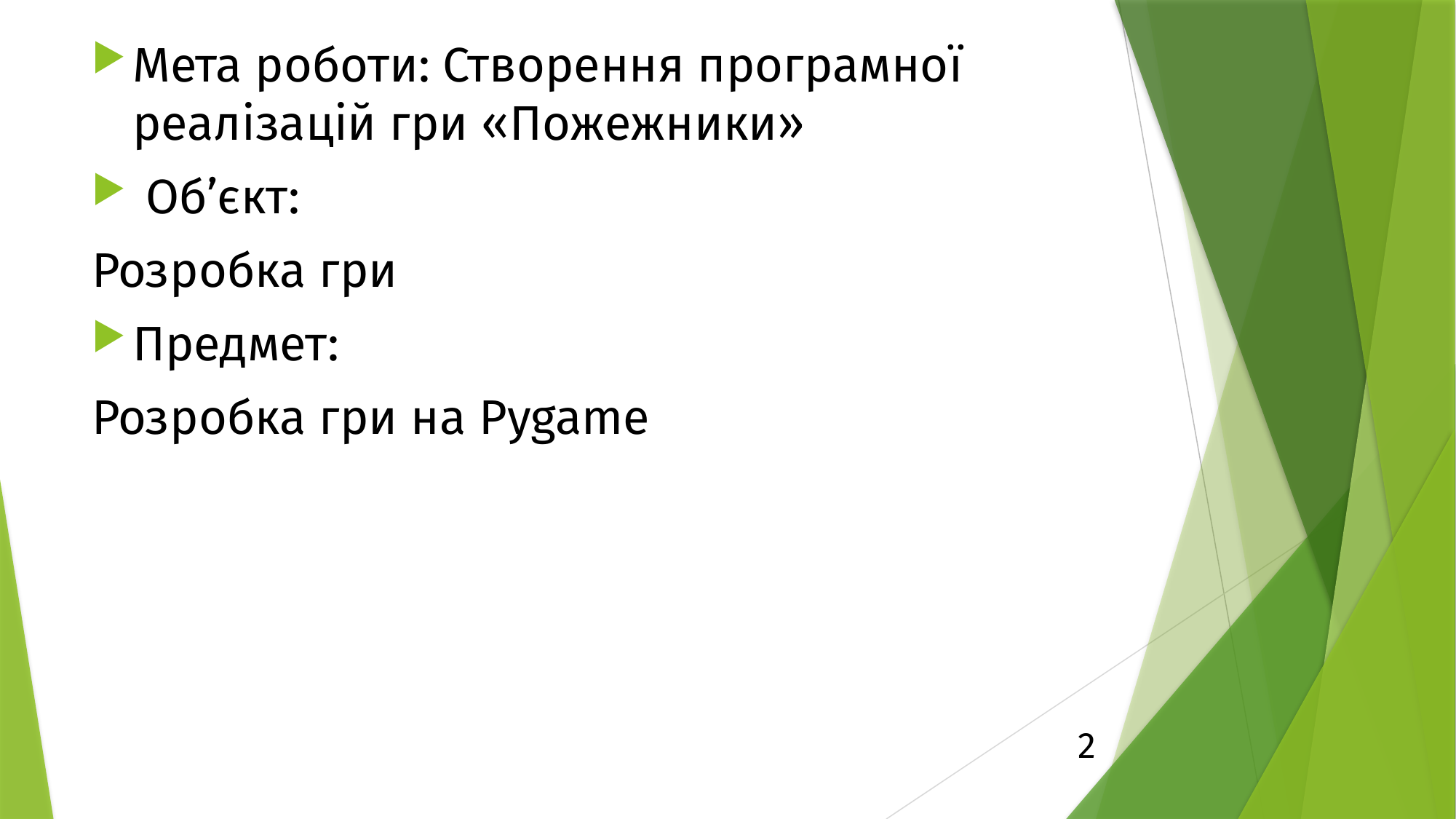

Мета роботи: Створення програмної  реалізацій гри «Пожежники»
 Об’єкт:
Розробка гри
Предмет:
Розробка гри на Pygame

2